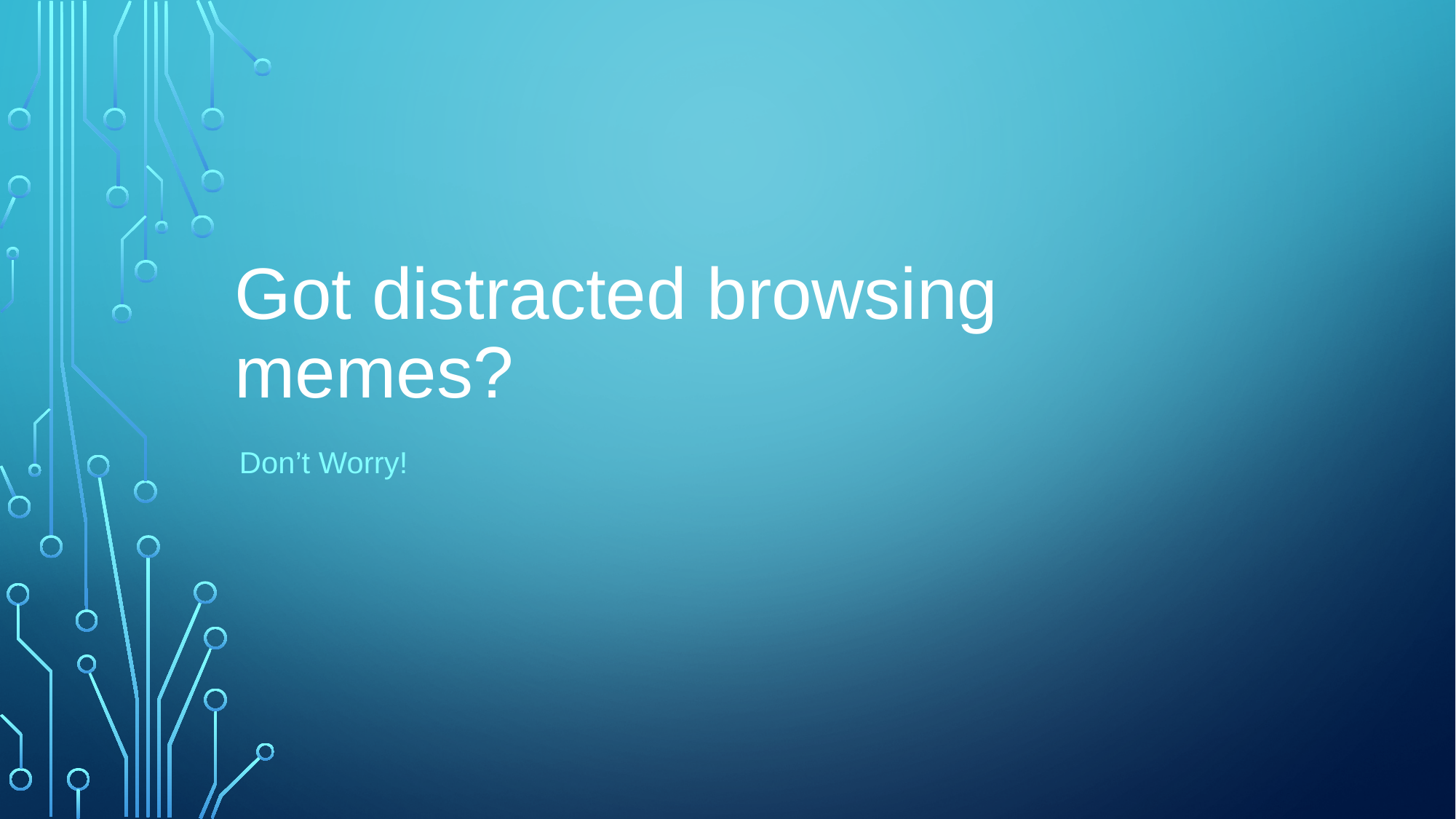

# Got distracted browsing memes?
Don’t Worry!